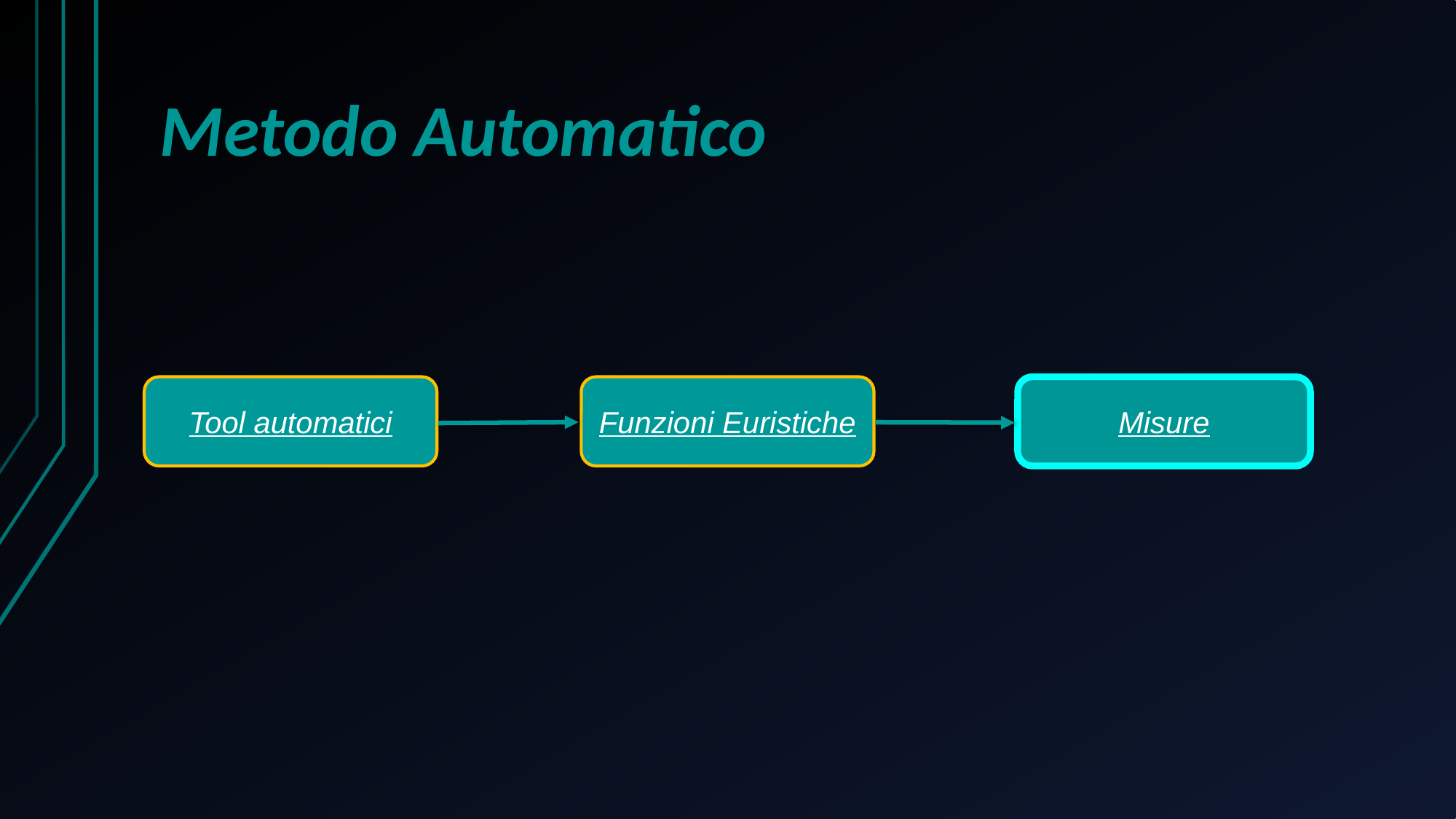

# Metodo Automatico
Tool automatici
Funzioni Euristiche
Misure